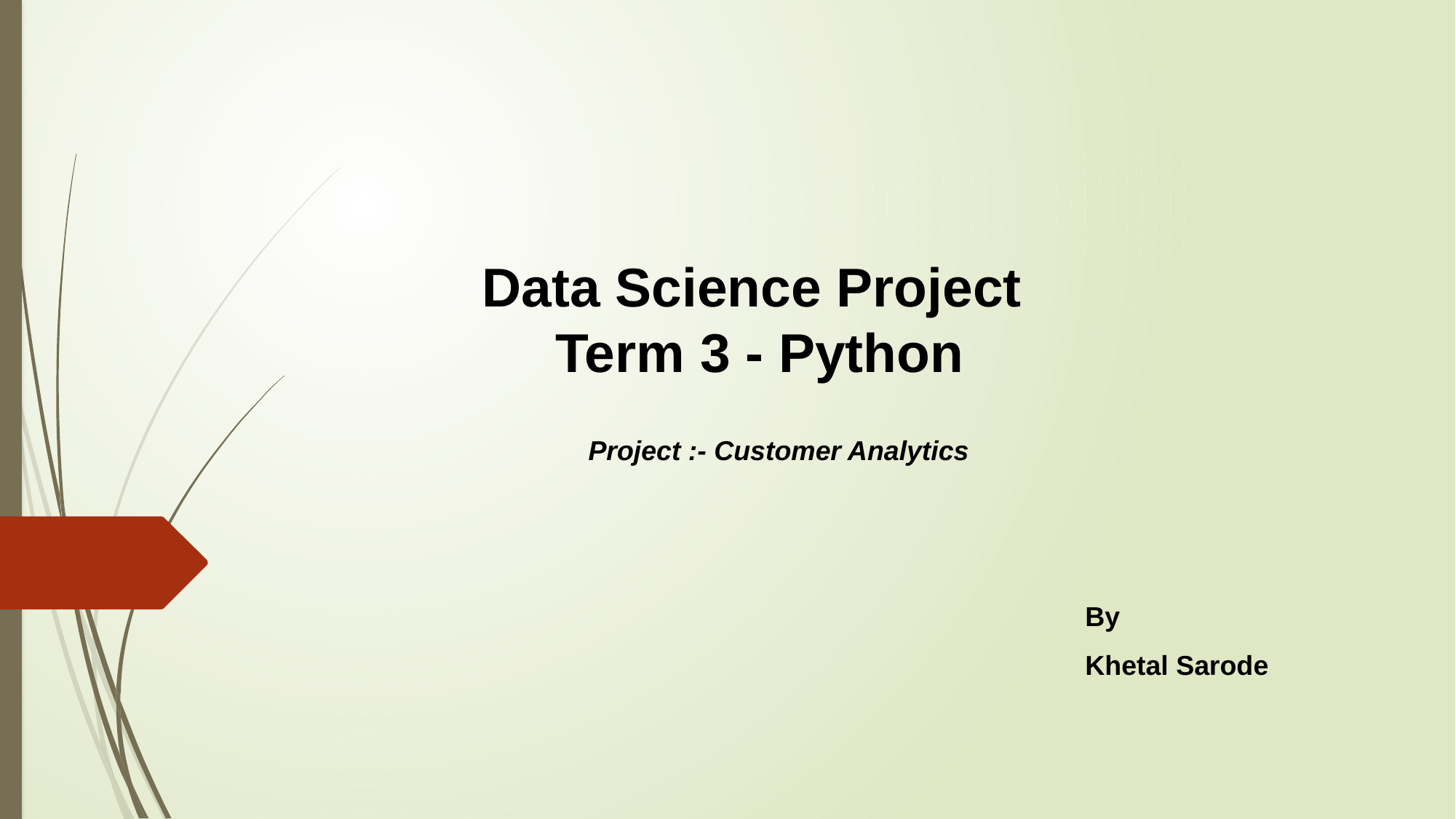

# Data Science Project Term 3 - Python
Project :- Customer Analytics
By
Khetal Sarode